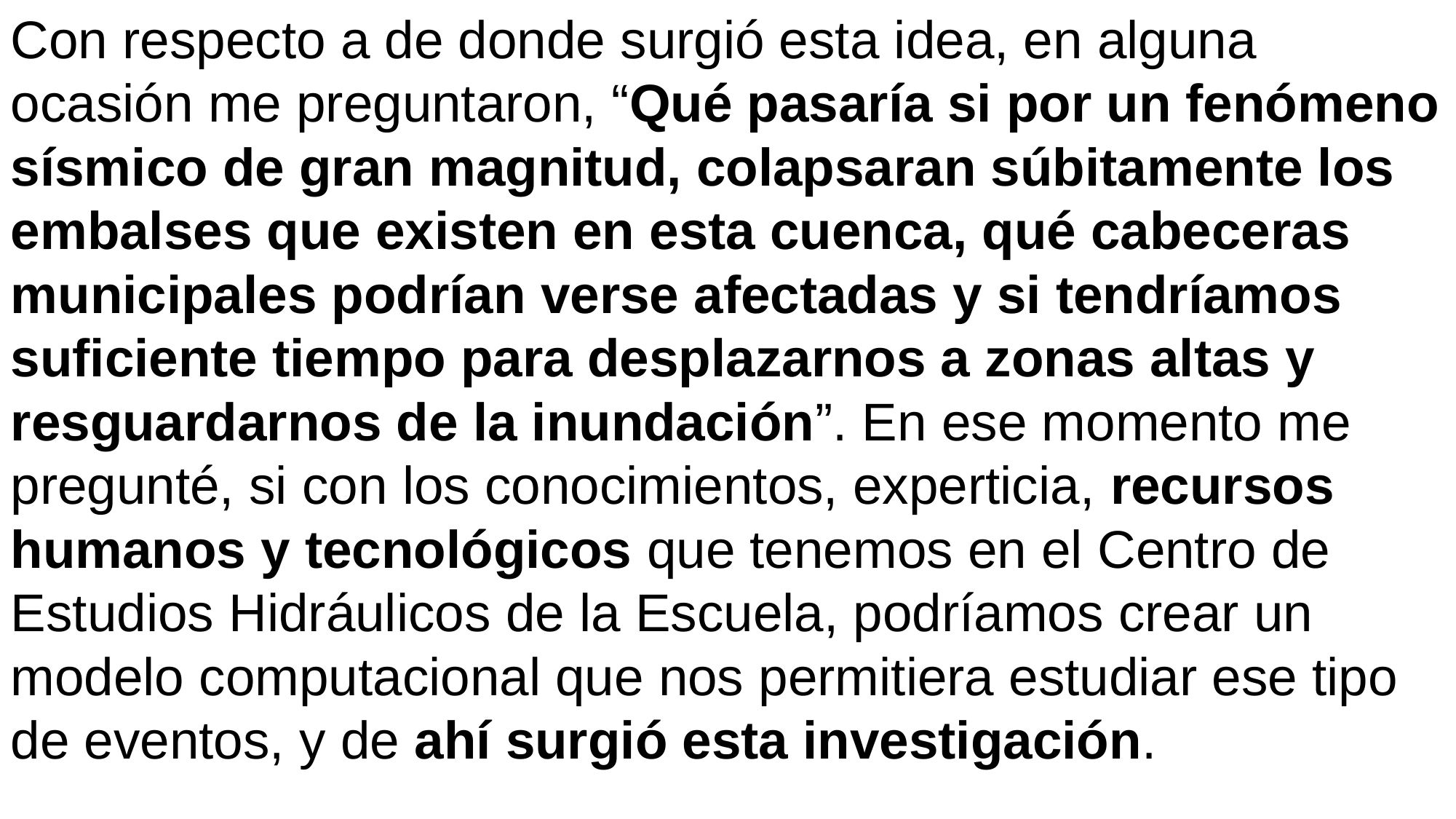

Con respecto a de donde surgió esta idea, en alguna ocasión me preguntaron, “Qué pasaría si por un fenómeno sísmico de gran magnitud, colapsaran súbitamente los embalses que existen en esta cuenca, qué cabeceras municipales podrían verse afectadas y si tendríamos suficiente tiempo para desplazarnos a zonas altas y resguardarnos de la inundación”. En ese momento me pregunté, si con los conocimientos, experticia, recursos humanos y tecnológicos que tenemos en el Centro de Estudios Hidráulicos de la Escuela, podríamos crear un modelo computacional que nos permitiera estudiar ese tipo de eventos, y de ahí surgió esta investigación.